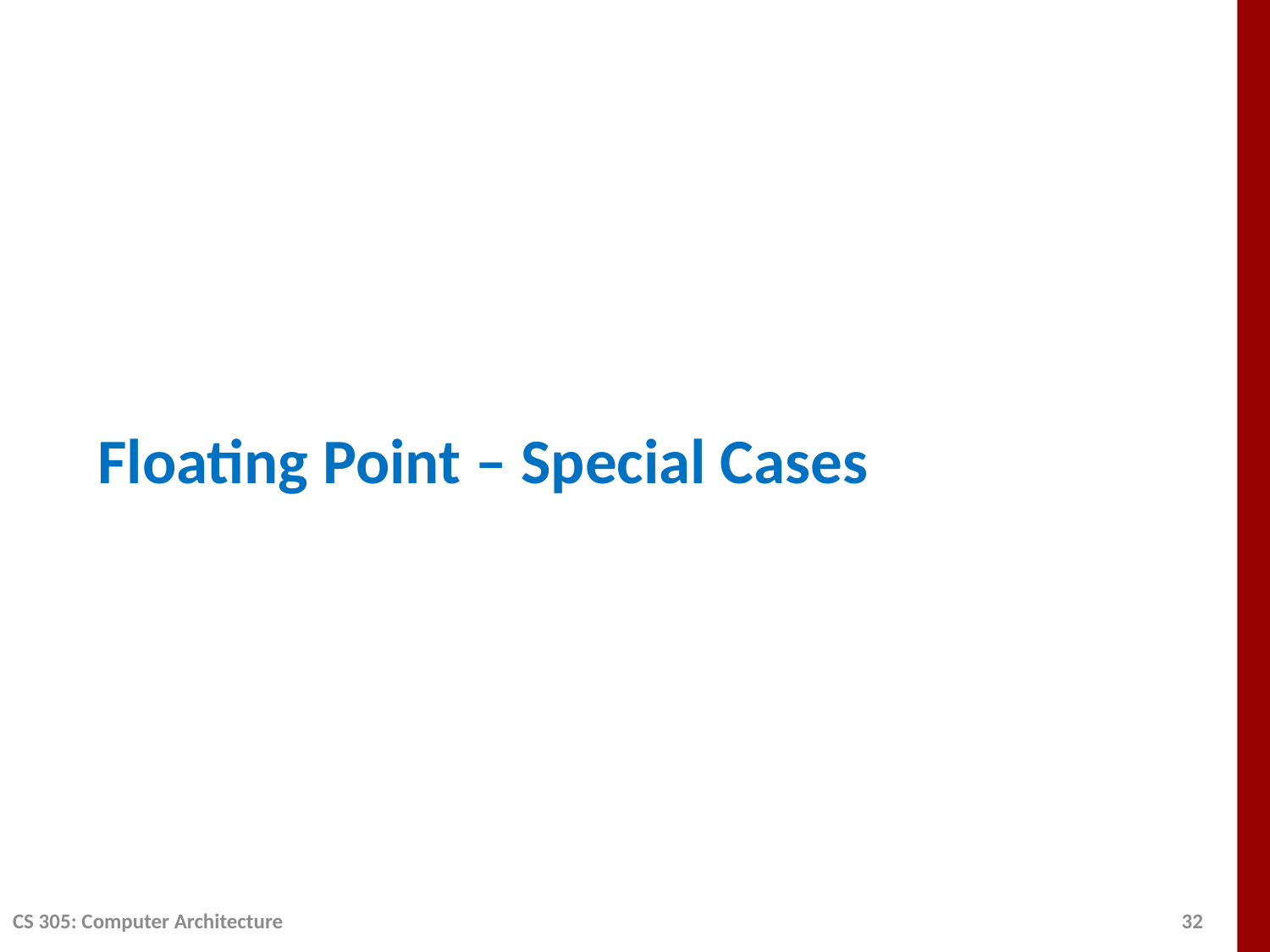

# Floating Point – Special Cases
CS 305: Computer Architecture